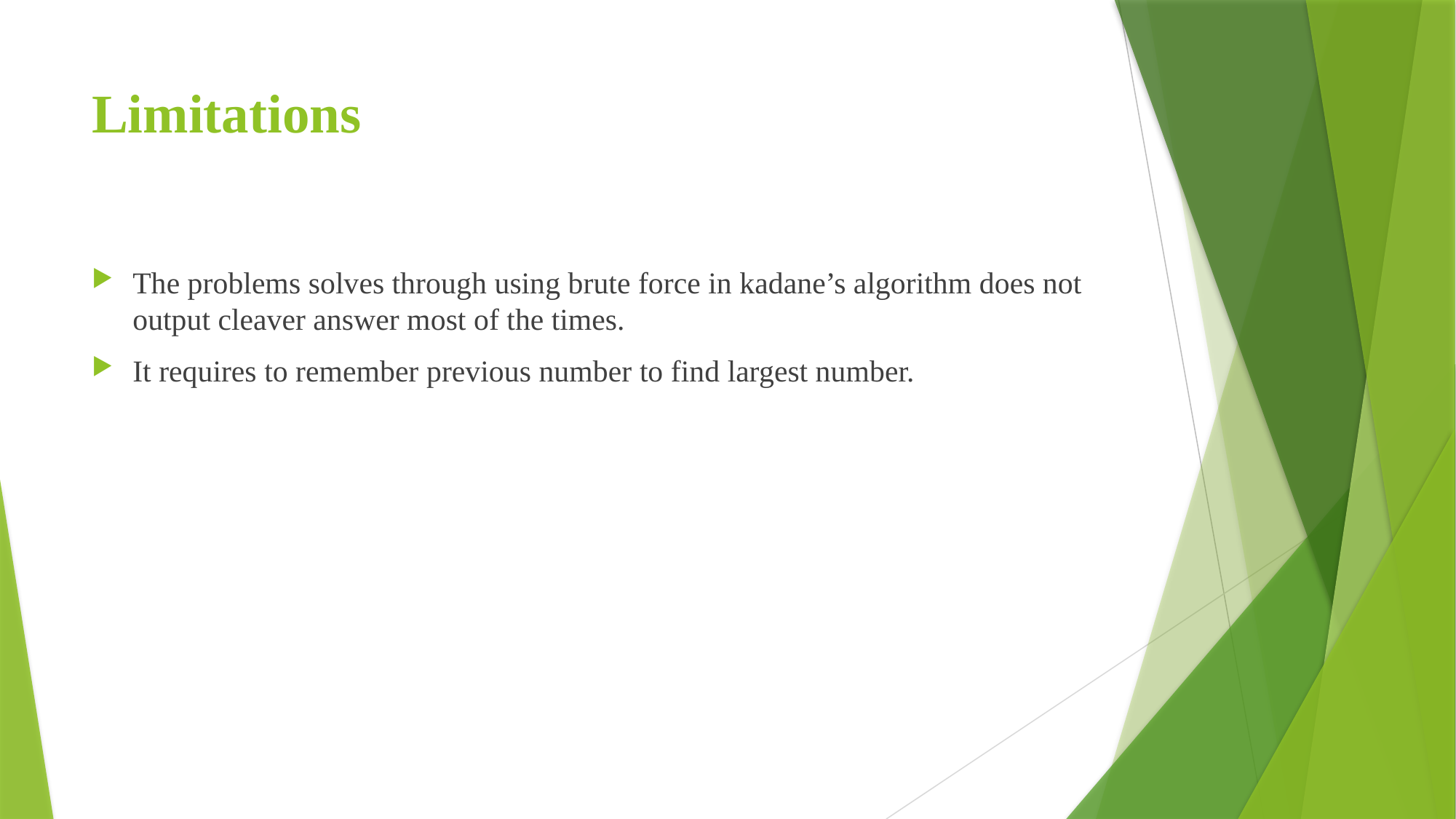

# Limitations
The problems solves through using brute force in kadane’s algorithm does not output cleaver answer most of the times.
It requires to remember previous number to find largest number.